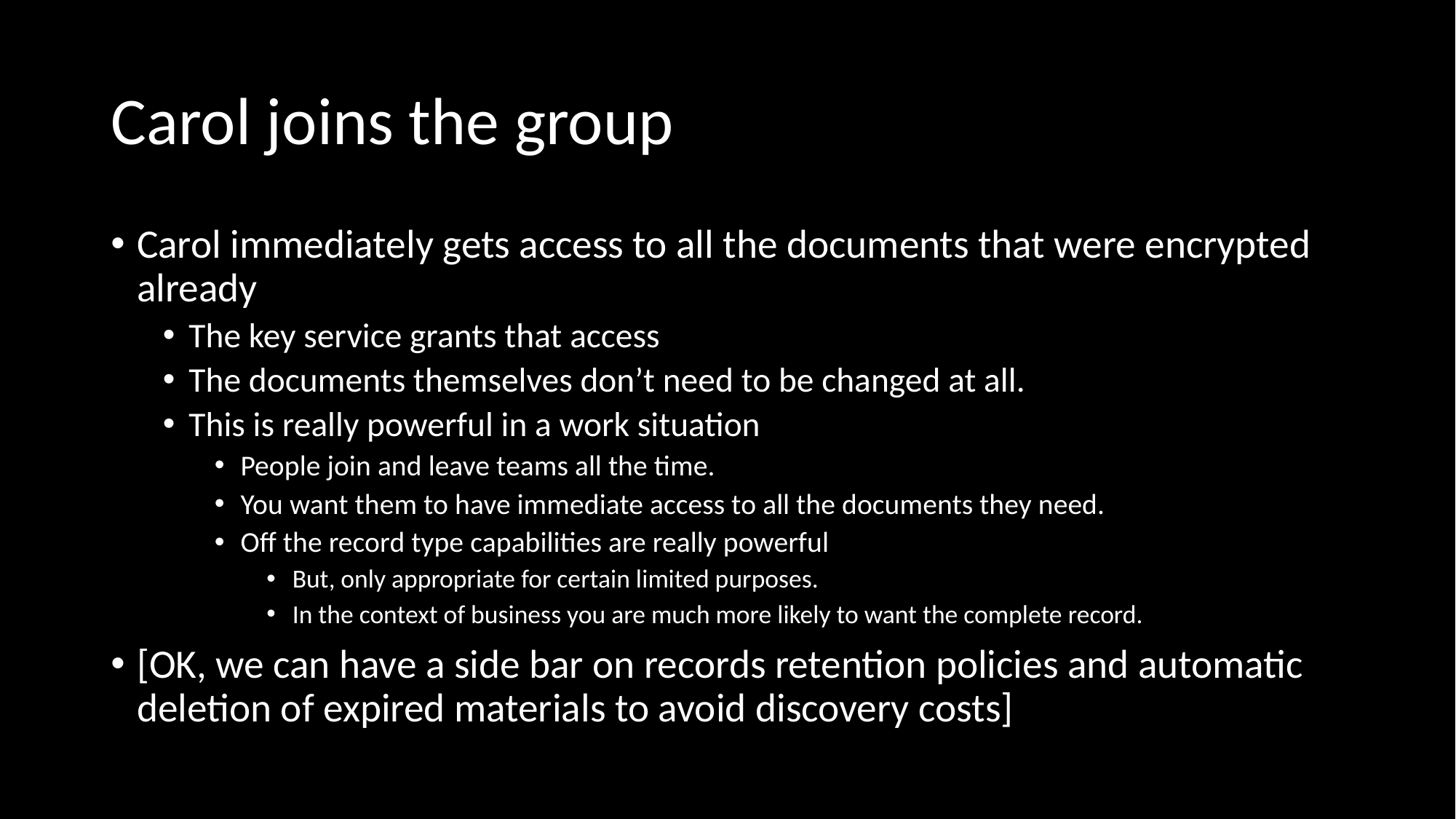

# Carol joins the group
Carol immediately gets access to all the documents that were encrypted already
The key service grants that access
The documents themselves don’t need to be changed at all.
This is really powerful in a work situation
People join and leave teams all the time.
You want them to have immediate access to all the documents they need.
Off the record type capabilities are really powerful
But, only appropriate for certain limited purposes.
In the context of business you are much more likely to want the complete record.
[OK, we can have a side bar on records retention policies and automatic deletion of expired materials to avoid discovery costs]